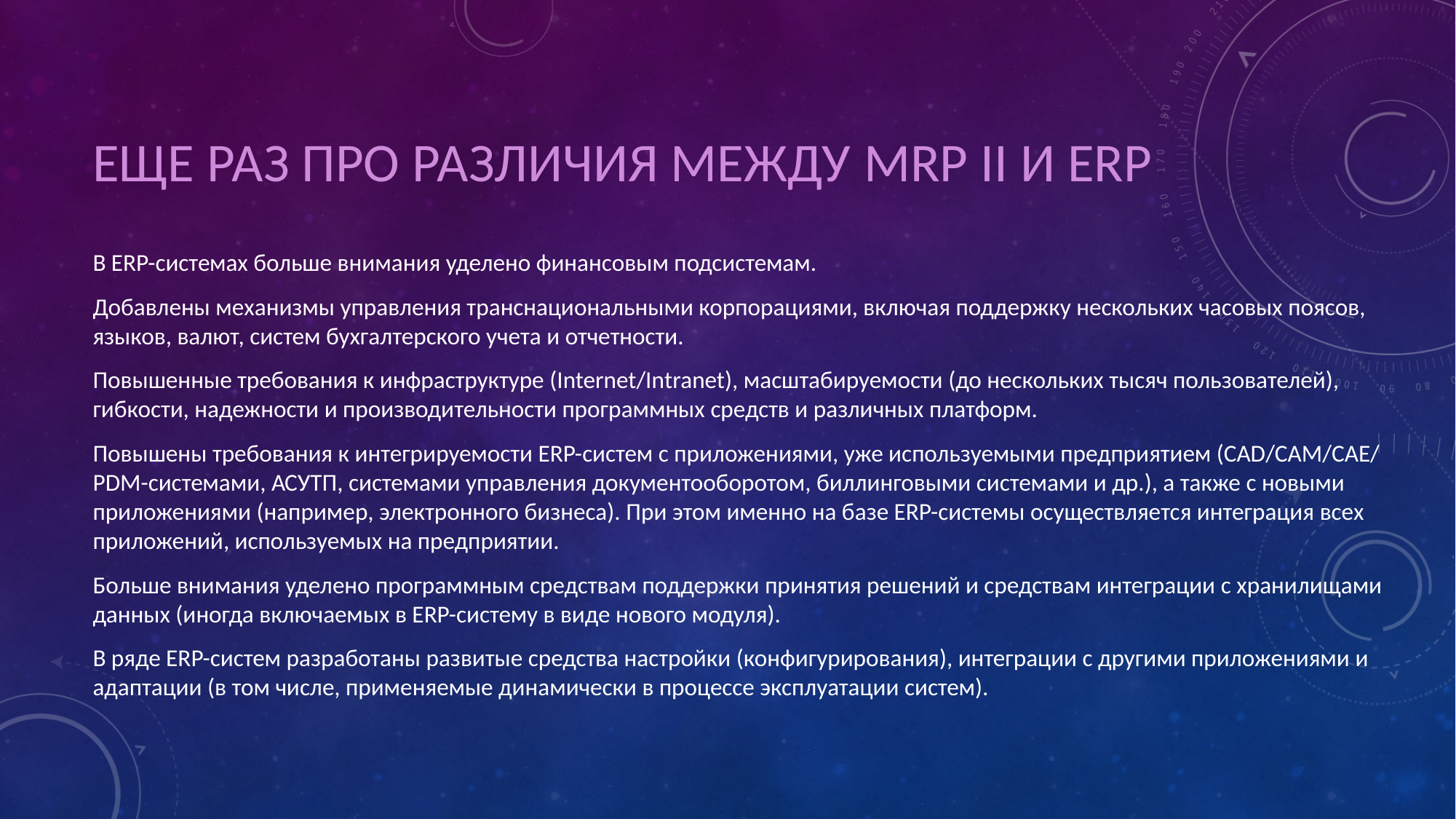

# Еще раз про различия между mrp II и ERP
В ERP-системах больше внимания уделено финансовым подсистемам.
Добавлены механизмы управления транснациональными корпорациями, включая поддержку нескольких часовых поясов, языков, валют, систем бухгалтерского учета и отчетности.
Повышенные требования к инфраструктуре (Internet/Intranet), масштабируемости (до нескольких тысяч пользователей), гибкости, надежности и производительности программных средств и различных платформ.
Повышены требования к интегрируемости ERP-систем с приложениями, уже используемыми предприятием (CAD/CAM/CAE/ PDM-системами, АСУТП, системами управления документооборотом, биллинговыми системами и др.), а также с новыми приложениями (например, электронного бизнеса). При этом именно на базе ERP-системы осуществляется интеграция всех приложений, используемых на предприятии.
Больше внимания уделено программным средствам поддержки принятия решений и средствам интеграции с хранилищами данных (иногда включаемых в ERP-систему в виде нового модуля).
В ряде ERP-систем разработаны развитые средства настройки (конфигурирования), интеграции с другими приложениями и адаптации (в том числе, применяемые динамически в процессе эксплуатации систем).